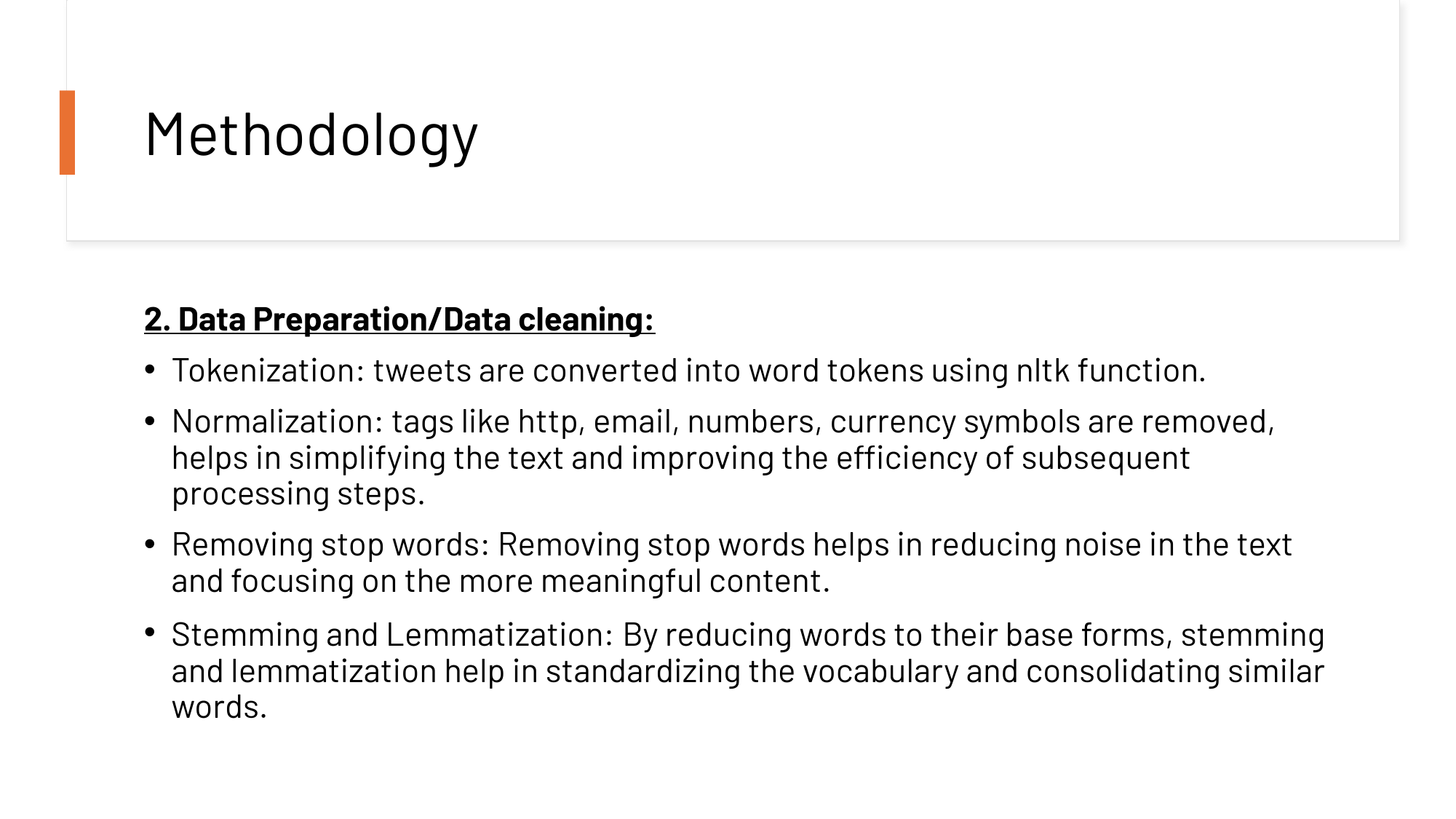

# Methodology

2. Data Preparation/Data cleaning:
Tokenization: tweets are converted into word tokens using nltk function.
Normalization: tags like http, email, numbers, currency symbols are removed, helps in simplifying the text and improving the efficiency of subsequent processing steps.
Removing stop words: Removing stop words helps in reducing noise in the text and focusing on the more meaningful content.
Stemming and Lemmatization: By reducing words to their base forms, stemming and lemmatization help in standardizing the vocabulary and consolidating similar words.